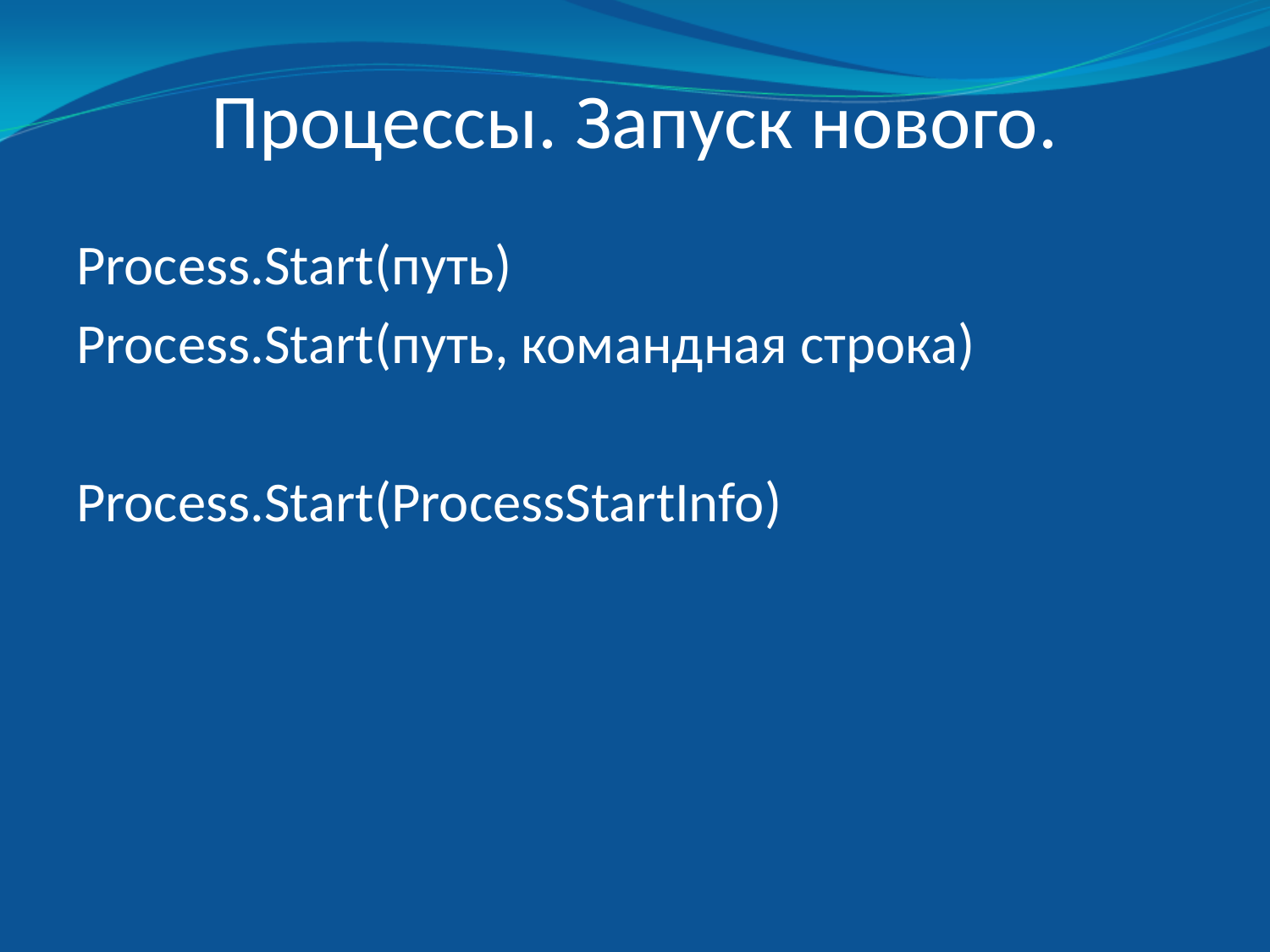

# Процессы. Запуск нового.
Process.Start(путь)
Process.Start(путь, командная строка)

Process.Start(ProcessStartInfo)